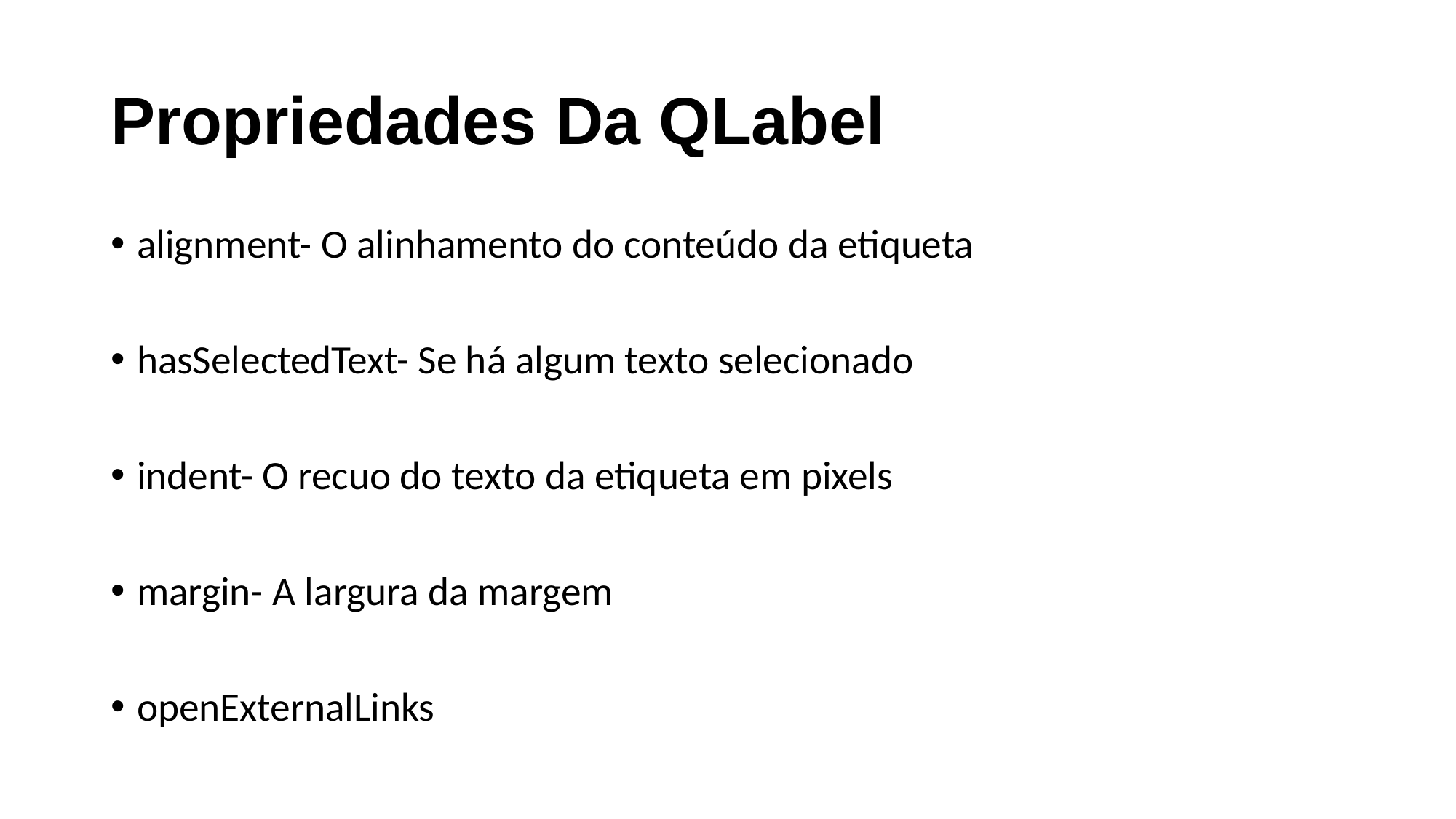

# Propriedades Da QLabel
alignment- O alinhamento do conteúdo da etiqueta

hasSelectedText- Se há algum texto selecionado

indent- O recuo do texto da etiqueta em pixels

margin- A largura da margem

openExternalLinks